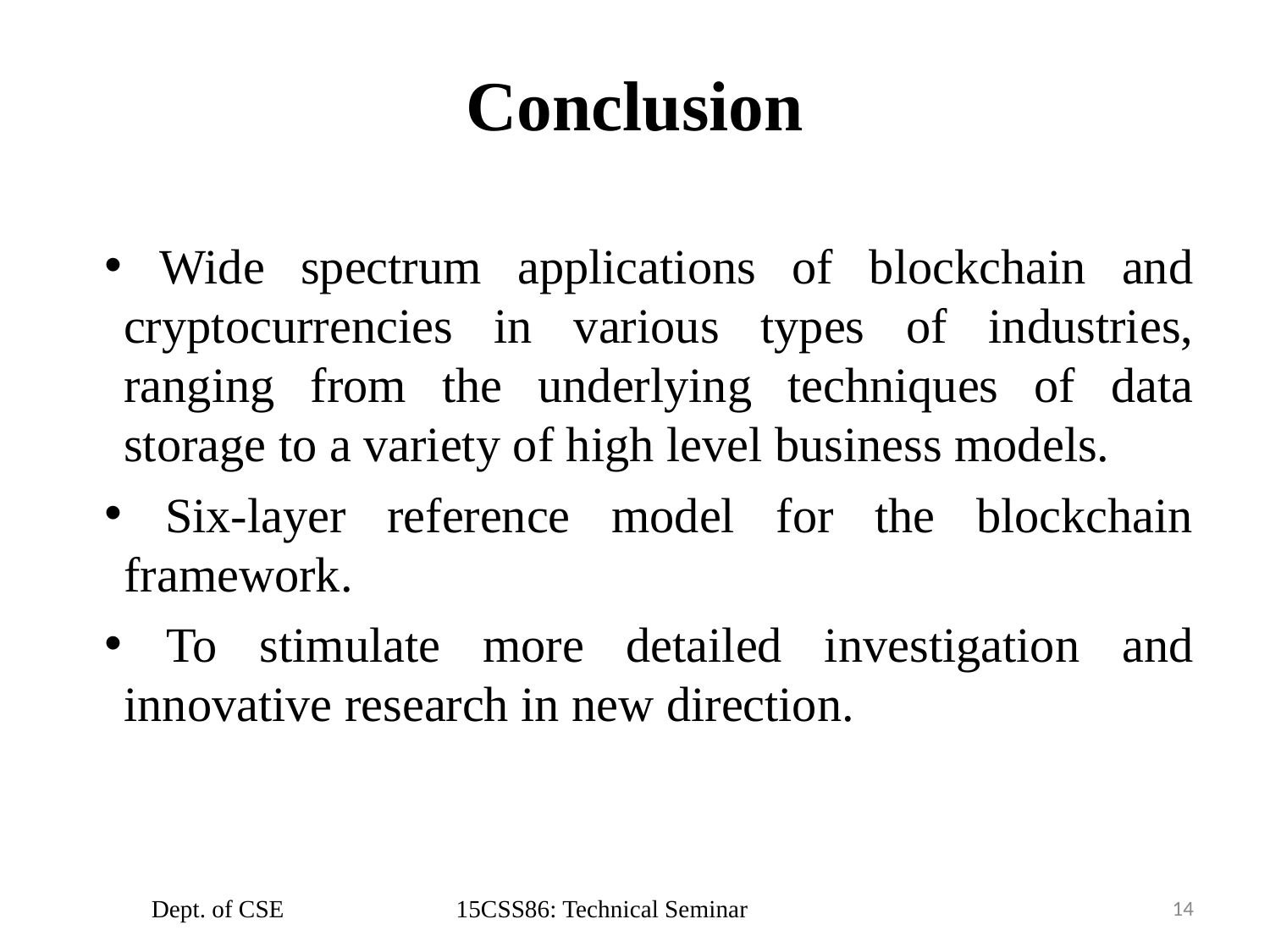

# Conclusion
 Wide spectrum applications of blockchain and cryptocurrencies in various types of industries, ranging from the underlying techniques of data storage to a variety of high level business models.
 Six-layer reference model for the blockchain framework.
 To stimulate more detailed investigation and innovative research in new direction.

Dept. of CSE                            15CSS86: Technical Seminar
14